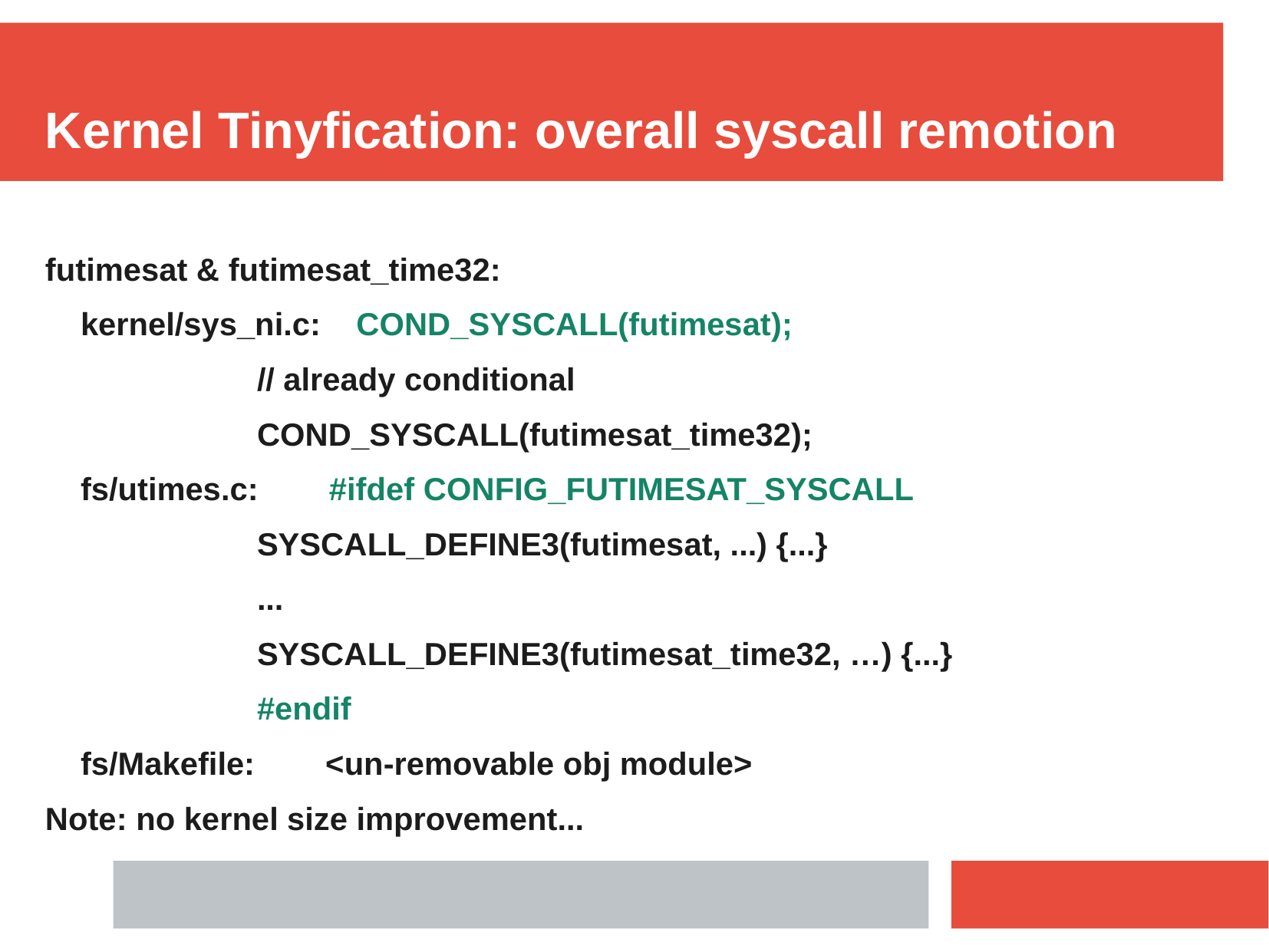

Kernel Tinyfication: overall syscall remotion
futimesat & futimesat_time32:
    kernel/sys_ni.c:    COND_SYSCALL(futimesat);
                        // already conditional
                        COND_SYSCALL(futimesat_time32);
    fs/utimes.c:        #ifdef CONFIG_FUTIMESAT_SYSCALL
                        SYSCALL_DEFINE3(futimesat, ...) {...}
                        ...
                        SYSCALL_DEFINE3(futimesat_time32, …) {...}
                        #endif
    fs/Makefile:        <un-removable obj module>
Note: no kernel size improvement...